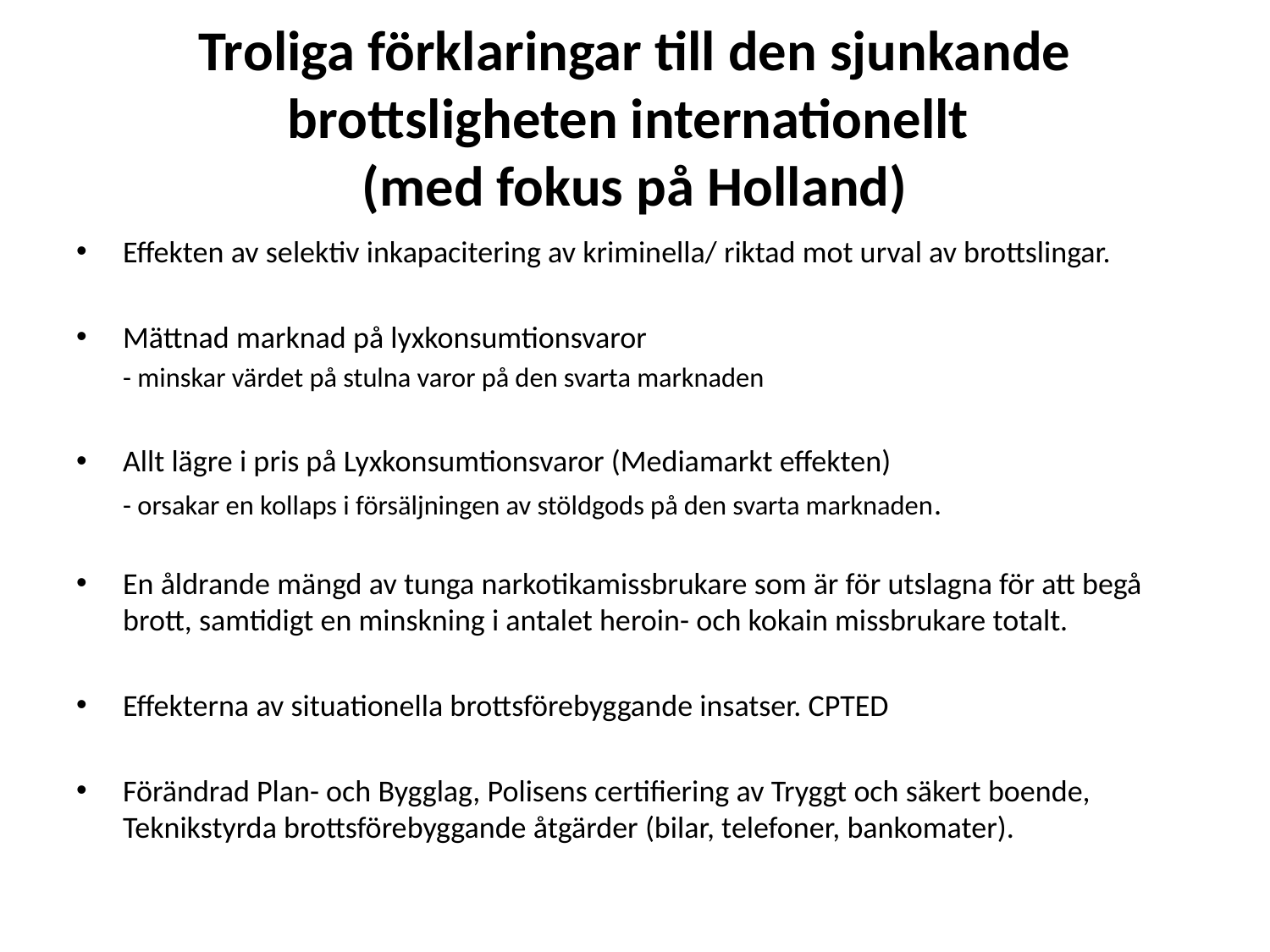

# Troliga förklaringar till den sjunkande brottsligheten internationellt (med fokus på Holland)
Effekten av selektiv inkapacitering av kriminella/ riktad mot urval av brottslingar.

Mättnad marknad på lyxkonsumtionsvaror
	- minskar värdet på stulna varor på den svarta marknaden

Allt lägre i pris på Lyxkonsumtionsvaror (Mediamarkt effekten)
	- orsakar en kollaps i försäljningen av stöldgods på den svarta marknaden.
En åldrande mängd av tunga narkotikamissbrukare som är för utslagna för att begå brott, samtidigt en minskning i antalet heroin- och kokain missbrukare totalt.

Effekterna av situationella brottsförebyggande insatser. CPTED

Förändrad Plan- och Bygglag, Polisens certifiering av Tryggt och säkert boende, Teknikstyrda brottsförebyggande åtgärder (bilar, telefoner, bankomater).